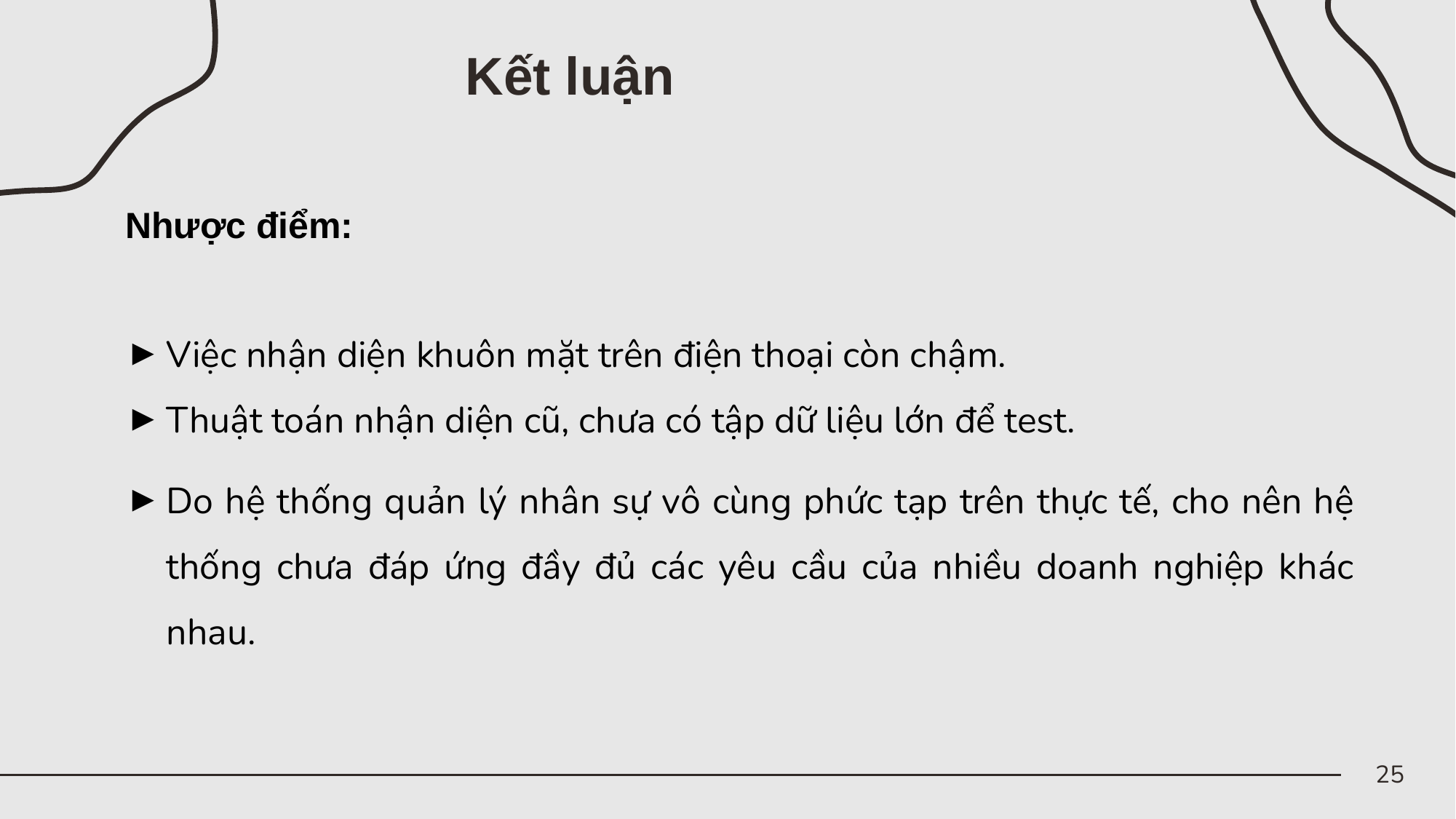

Kết luận
Nhược điểm:
Việc nhận diện khuôn mặt trên điện thoại còn chậm.
Thuật toán nhận diện cũ, chưa có tập dữ liệu lớn để test.
Do hệ thống quản lý nhân sự vô cùng phức tạp trên thực tế, cho nên hệ thống chưa đáp ứng đầy đủ các yêu cầu của nhiều doanh nghiệp khác nhau.
25